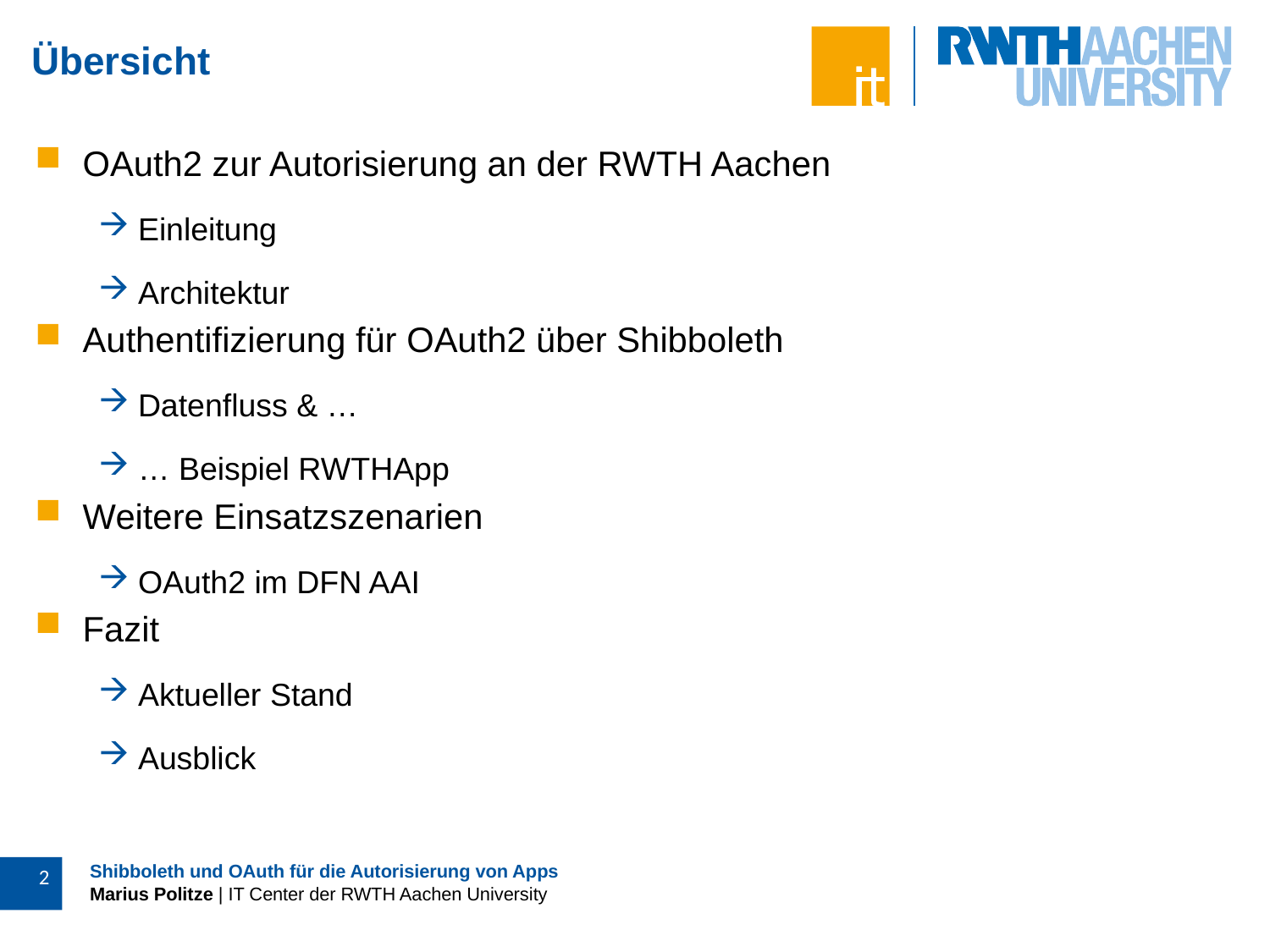

Übersicht
OAuth2 zur Autorisierung an der RWTH Aachen
Einleitung
Architektur
Authentifizierung für OAuth2 über Shibboleth
Datenfluss & …
… Beispiel RWTHApp
Weitere Einsatzszenarien
OAuth2 im DFN AAI
Fazit
Aktueller Stand
Ausblick